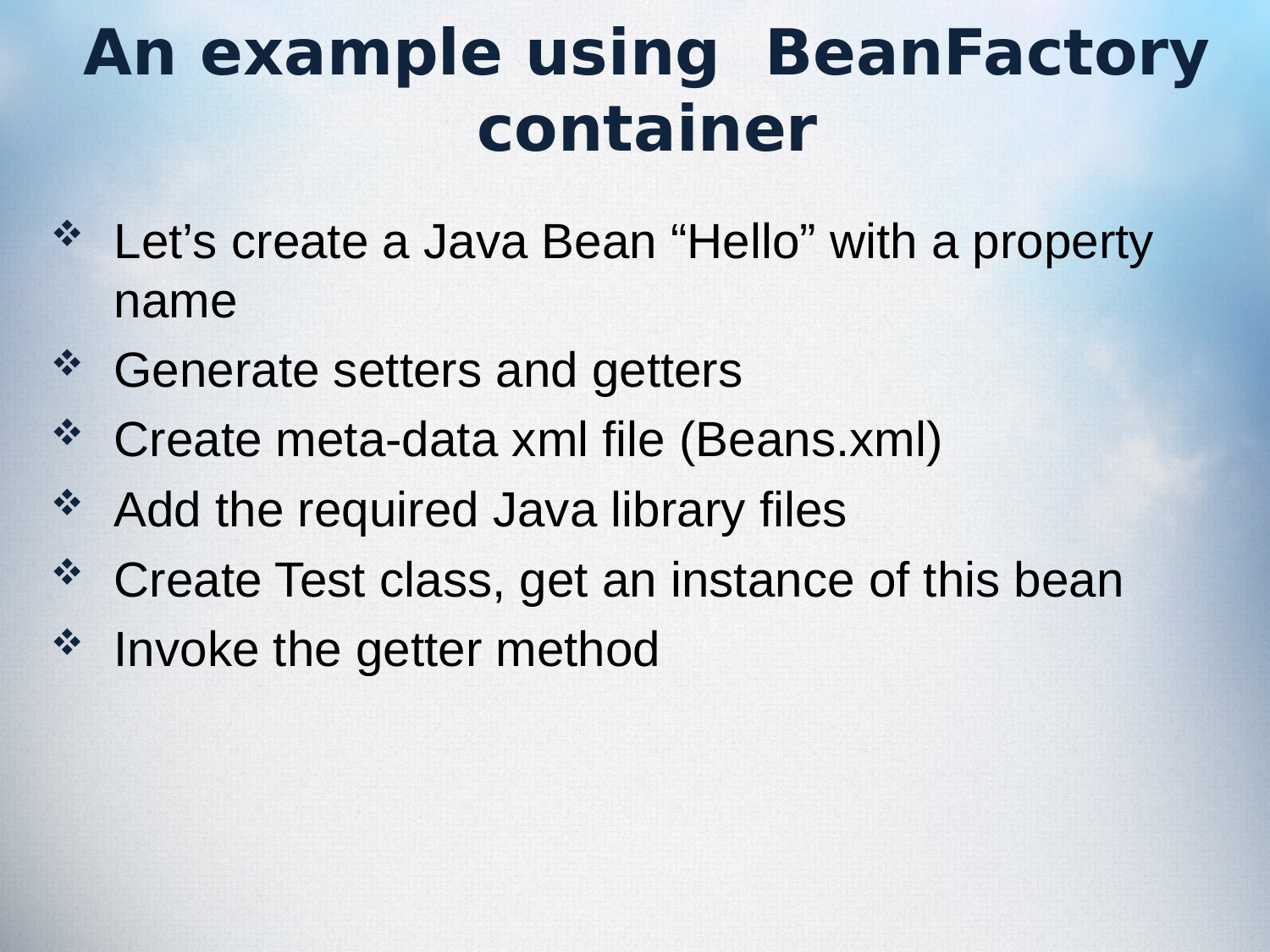

# An example using  BeanFactory container
Let’s create a Java Bean “Hello” with a property  name
Generate setters and getters
Create meta-data xml file (Beans.xml)
Add the required Java library files
Create Test class, get an instance of this bean
Invoke the getter method